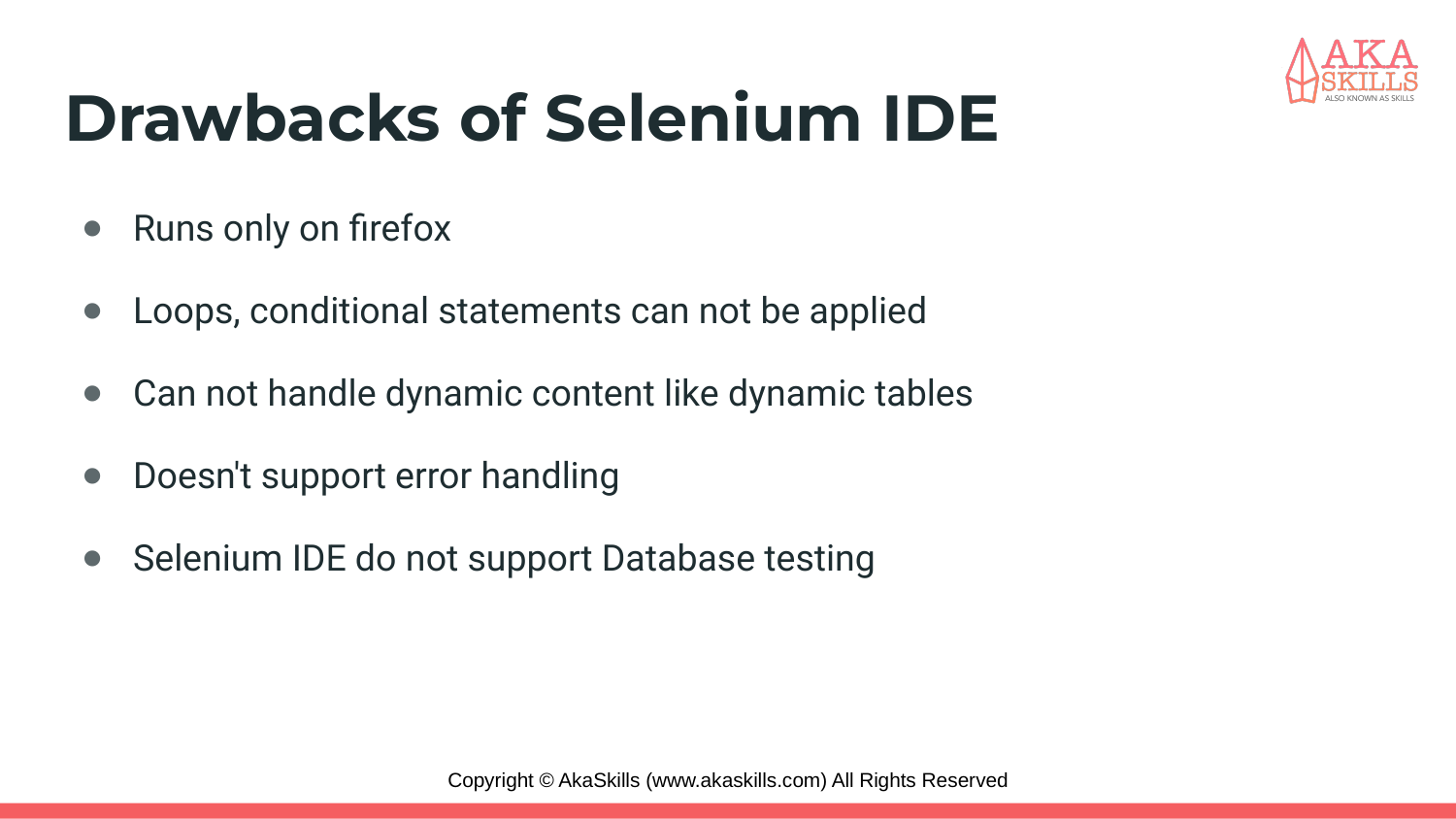

# Drawbacks of Selenium IDE
Runs only on firefox
Loops, conditional statements can not be applied
Can not handle dynamic content like dynamic tables
Doesn't support error handling
Selenium IDE do not support Database testing